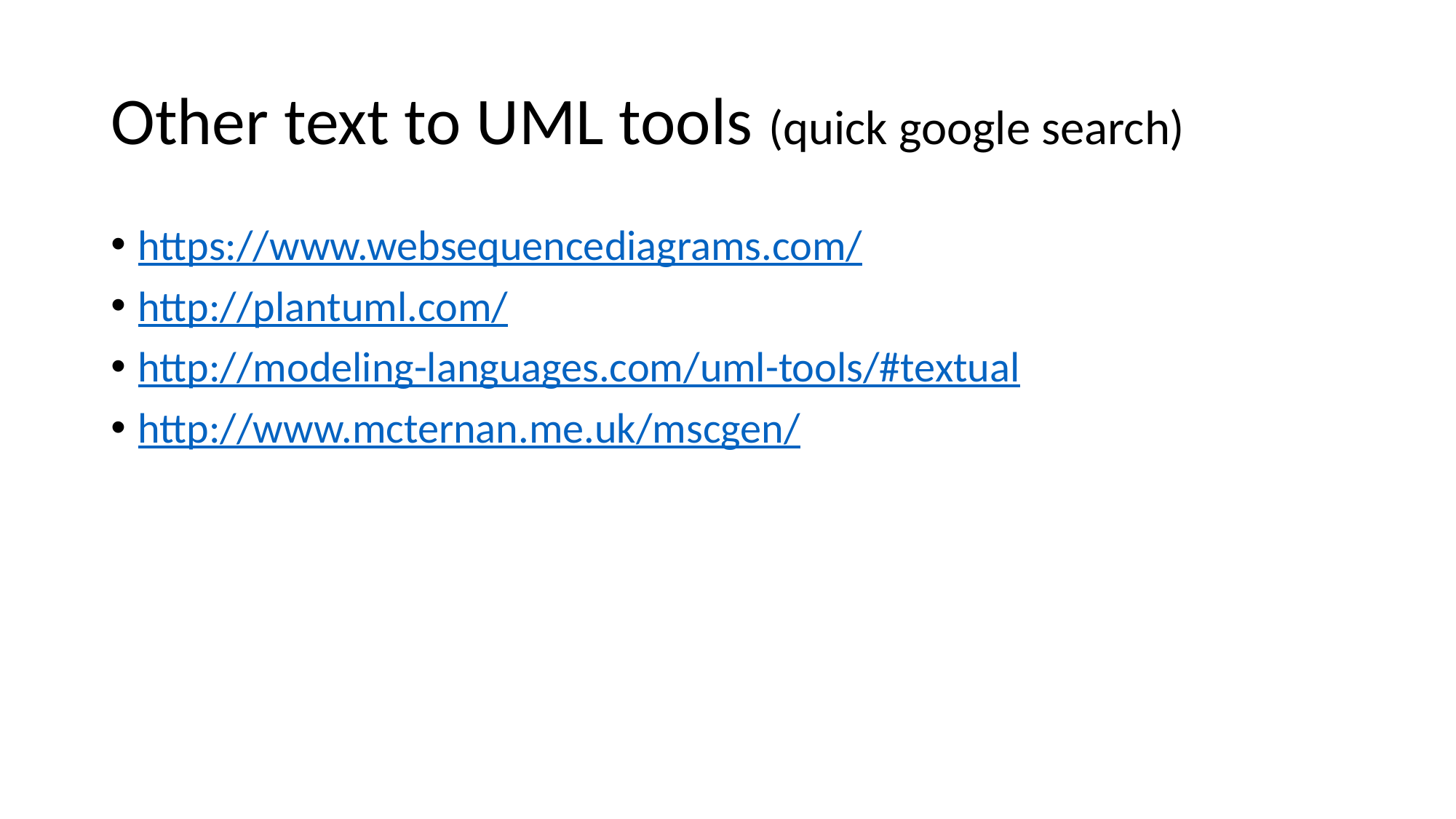

# Other text to UML tools (quick google search)
https://www.websequencediagrams.com/
http://plantuml.com/
http://modeling-languages.com/uml-tools/#textual
http://www.mcternan.me.uk/mscgen/